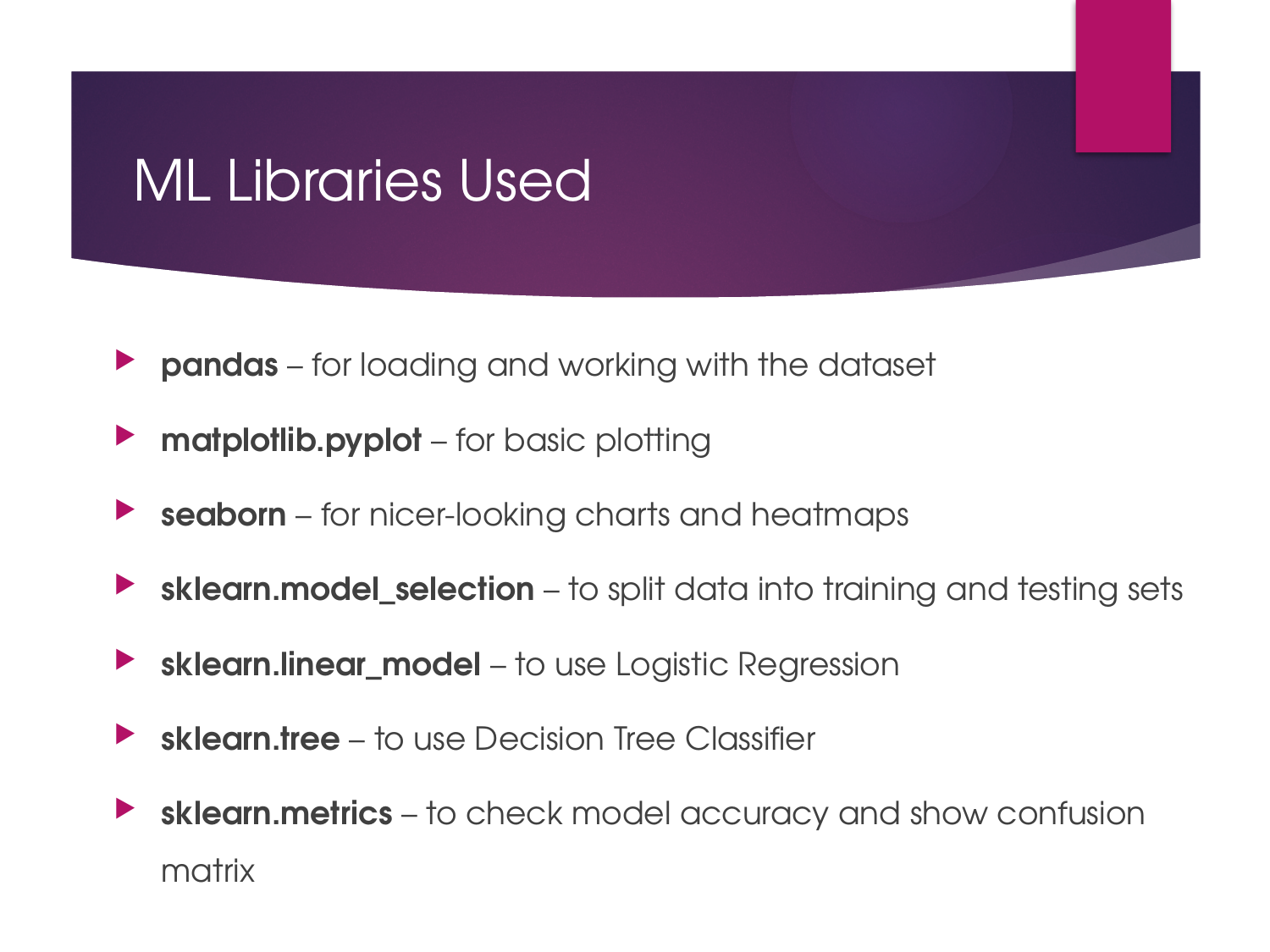

# ML Libraries Used
pandas – for loading and working with the dataset
matplotlib.pyplot – for basic plotting
seaborn – for nicer-looking charts and heatmaps
sklearn.model_selection – to split data into training and testing sets
sklearn.linear_model – to use Logistic Regression
sklearn.tree – to use Decision Tree Classifier
sklearn.metrics – to check model accuracy and show confusion matrix